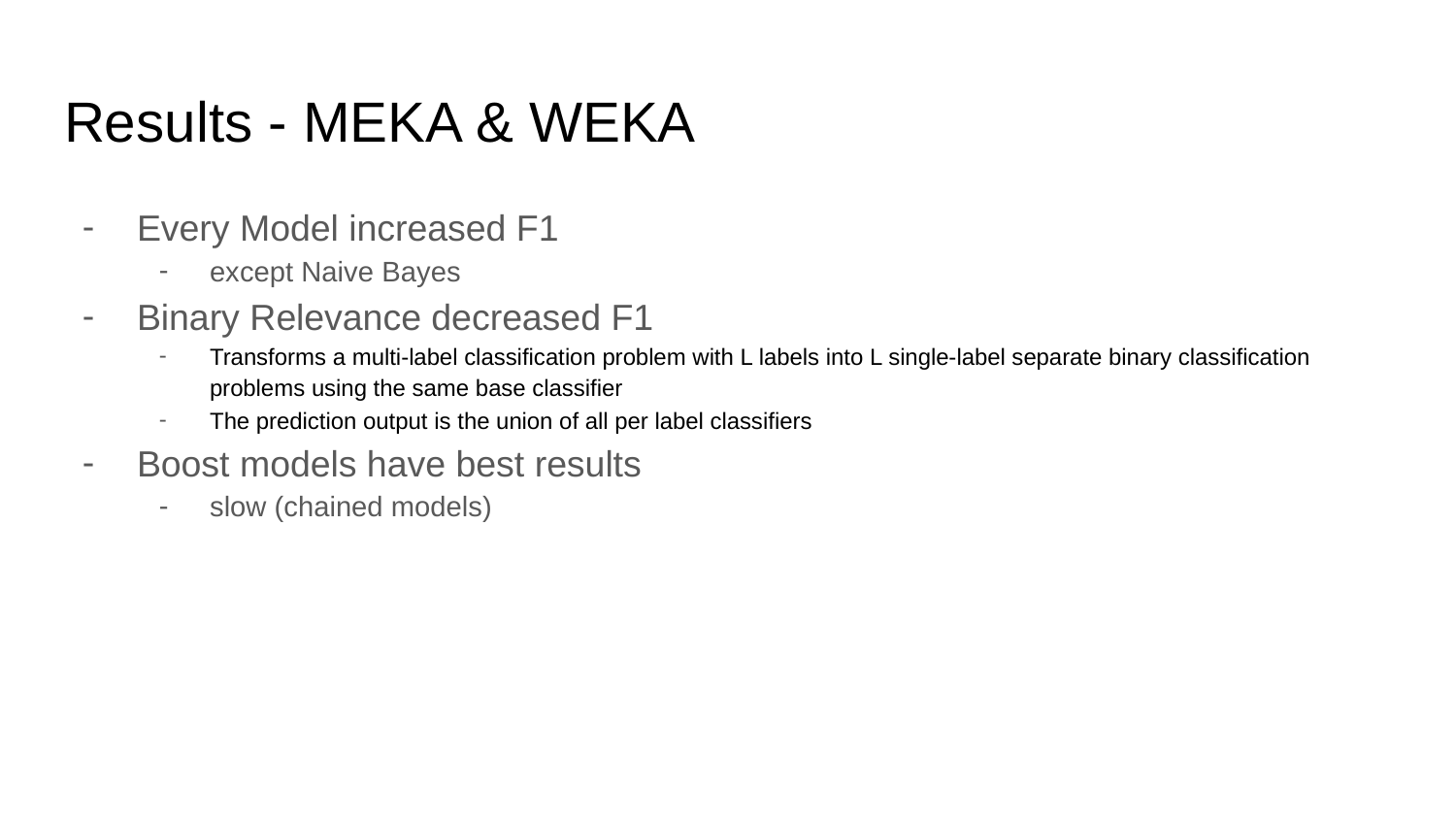

# Results - MEKA & WEKA
Every Model increased F1
except Naive Bayes
Binary Relevance decreased F1
Transforms a multi-label classification problem with L labels into L single-label separate binary classification problems using the same base classifier
The prediction output is the union of all per label classifiers
Boost models have best results
slow (chained models)